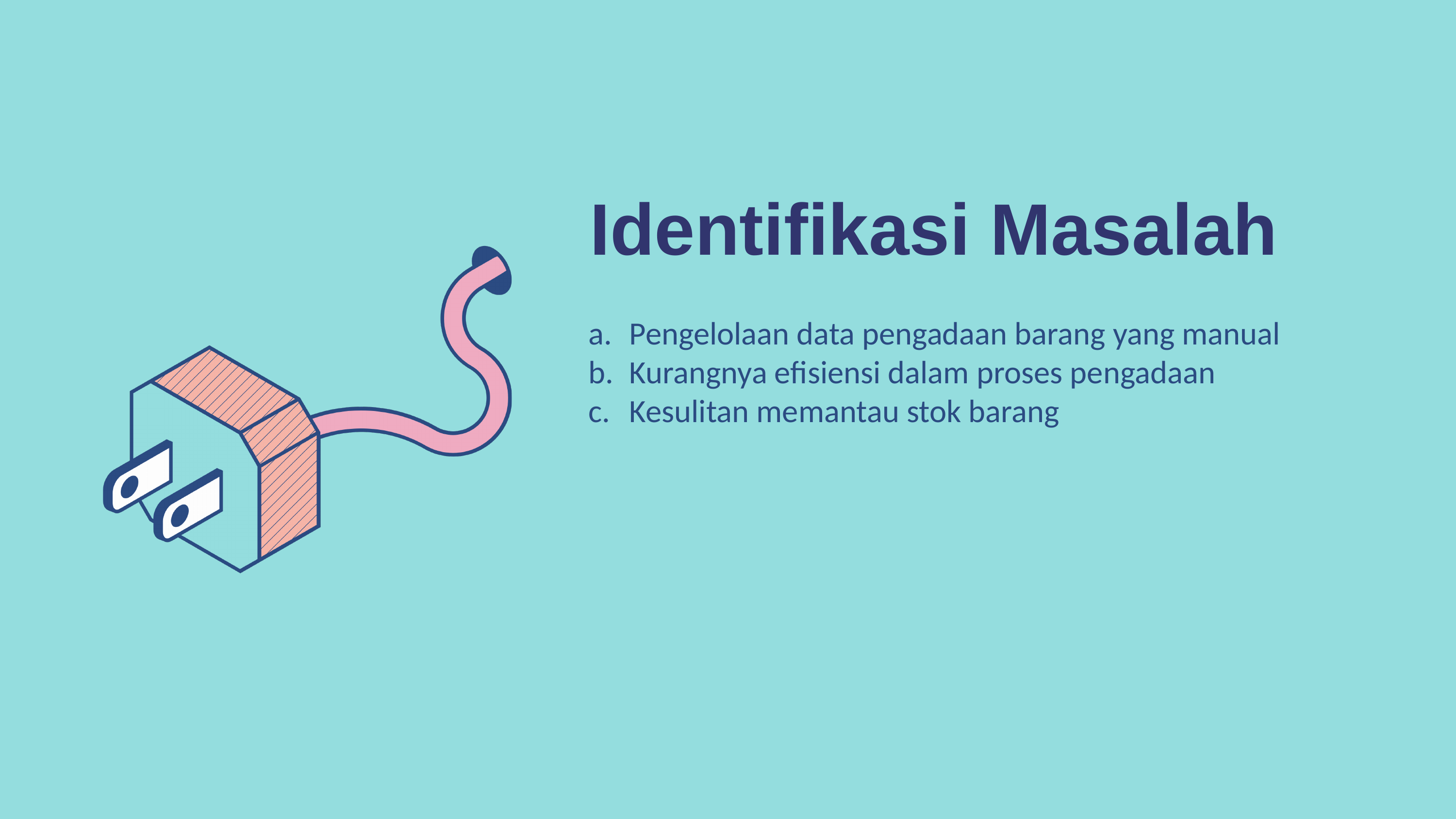

Identifikasi Masalah
Pengelolaan data pengadaan barang yang manual
Kurangnya efisiensi dalam proses pengadaan
Kesulitan memantau stok barang